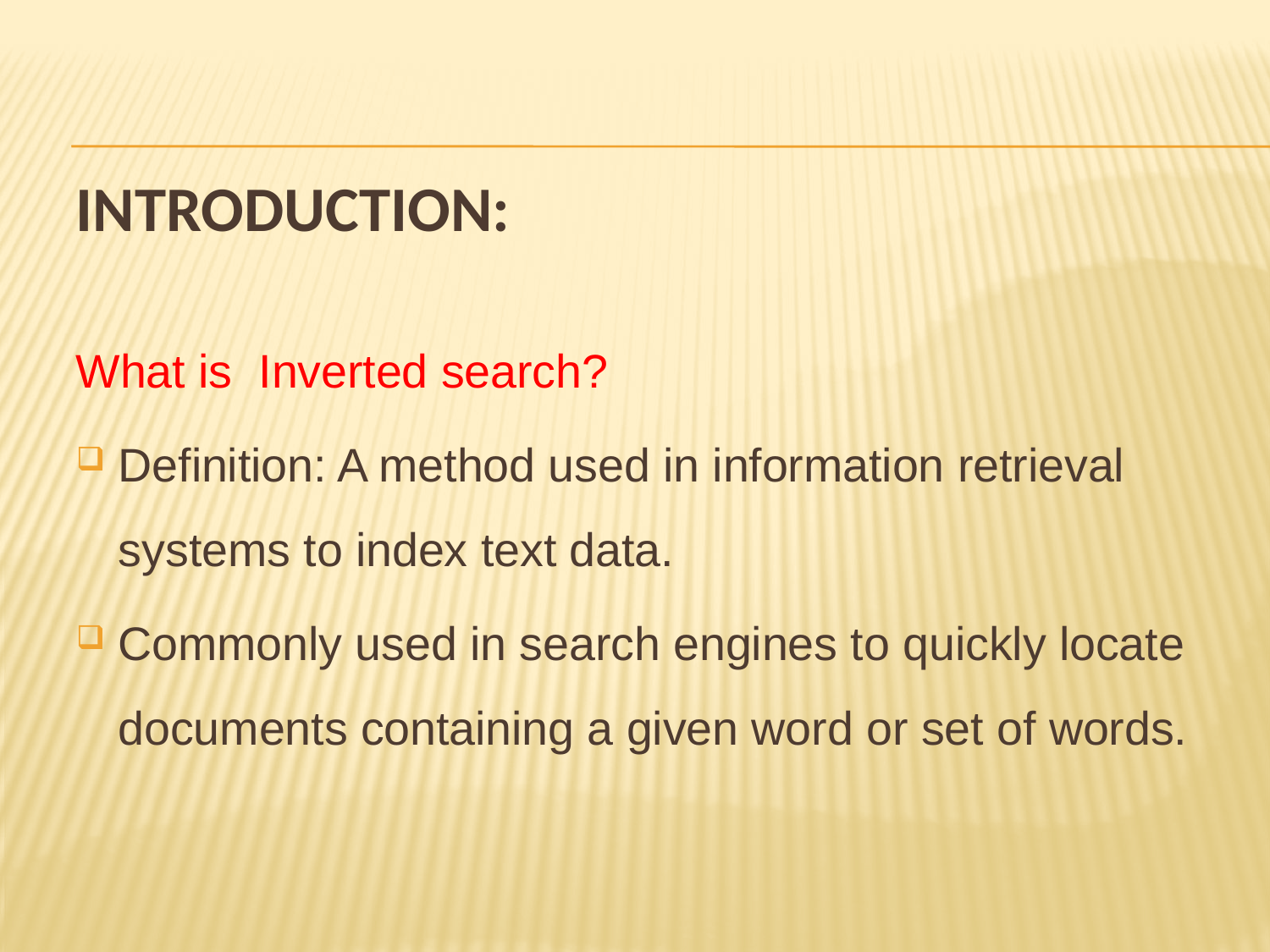

# INTRODUCTION:
What is  Inverted search?
Definition: A method used in information retrieval systems to index text data.
Commonly used in search engines to quickly locate documents containing a given word or set of words.